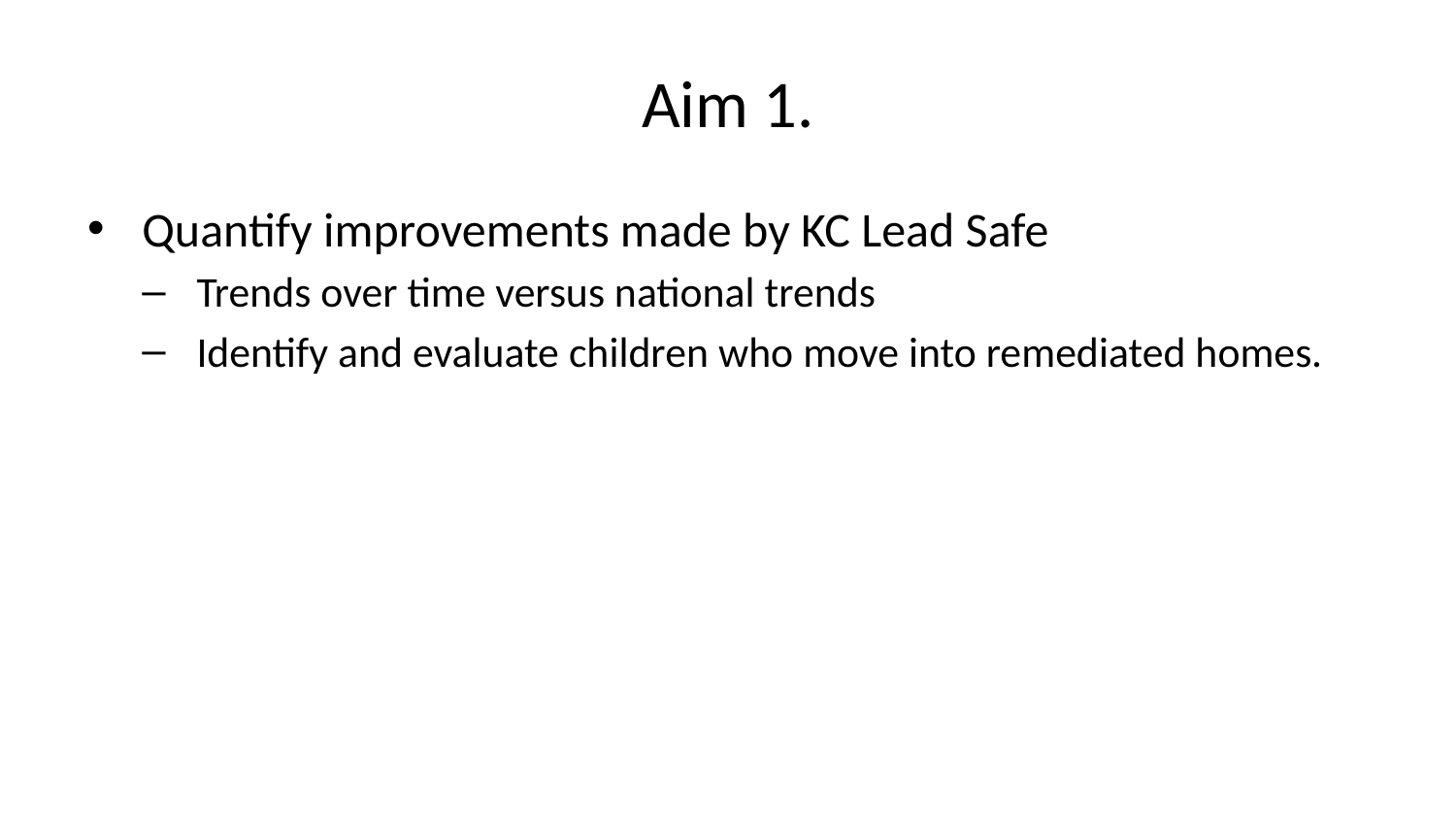

# Aim 1.
Quantify improvements made by KC Lead Safe
Trends over time versus national trends
Identify and evaluate children who move into remediated homes.